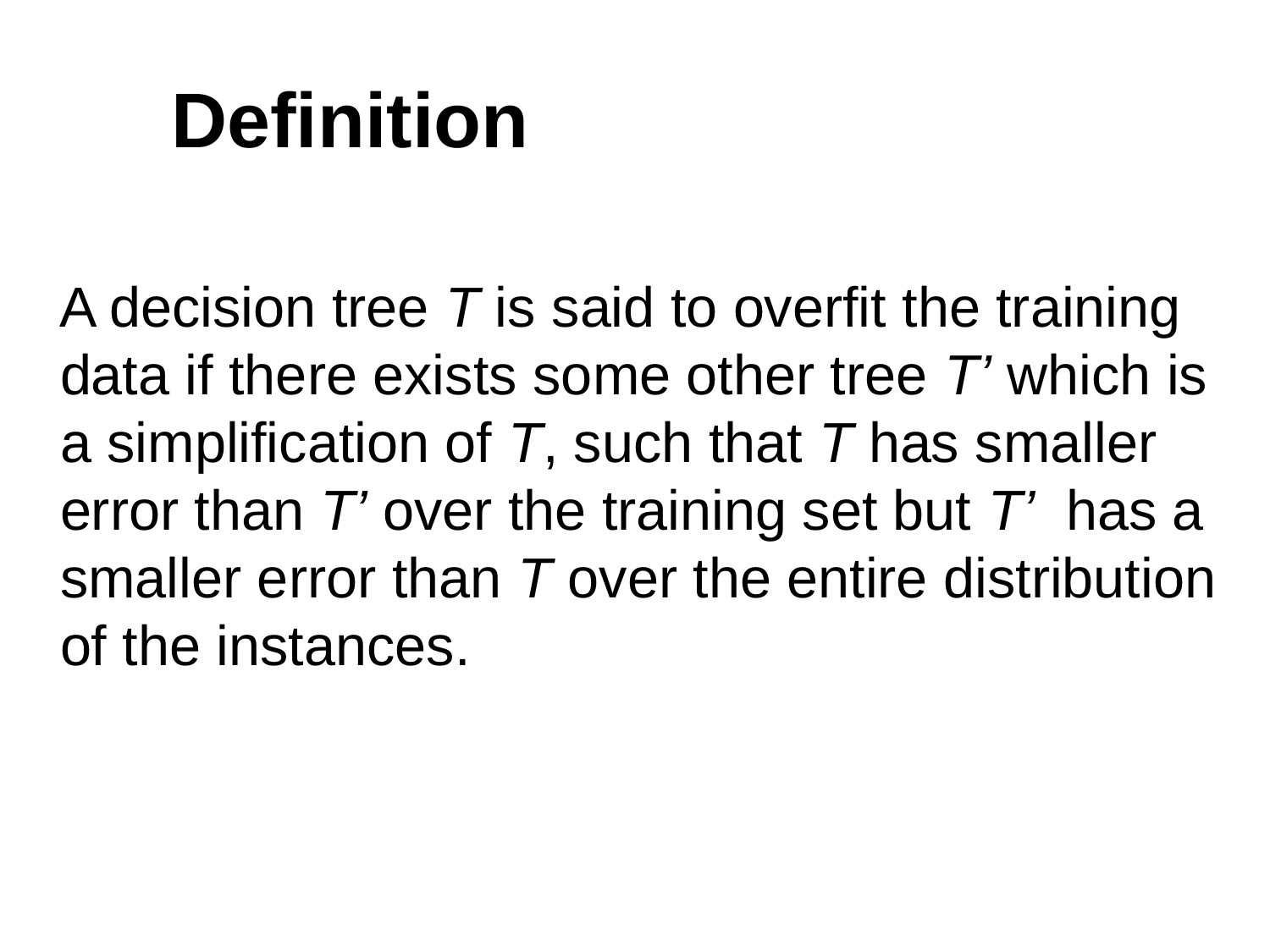

Definition
   A decision tree T is said to overfit the training data if there exists some other tree T’ which is a simplification of T, such that T has smaller error than T’ over the training set but T’  has a smaller error than T over the entire distribution of the instances.